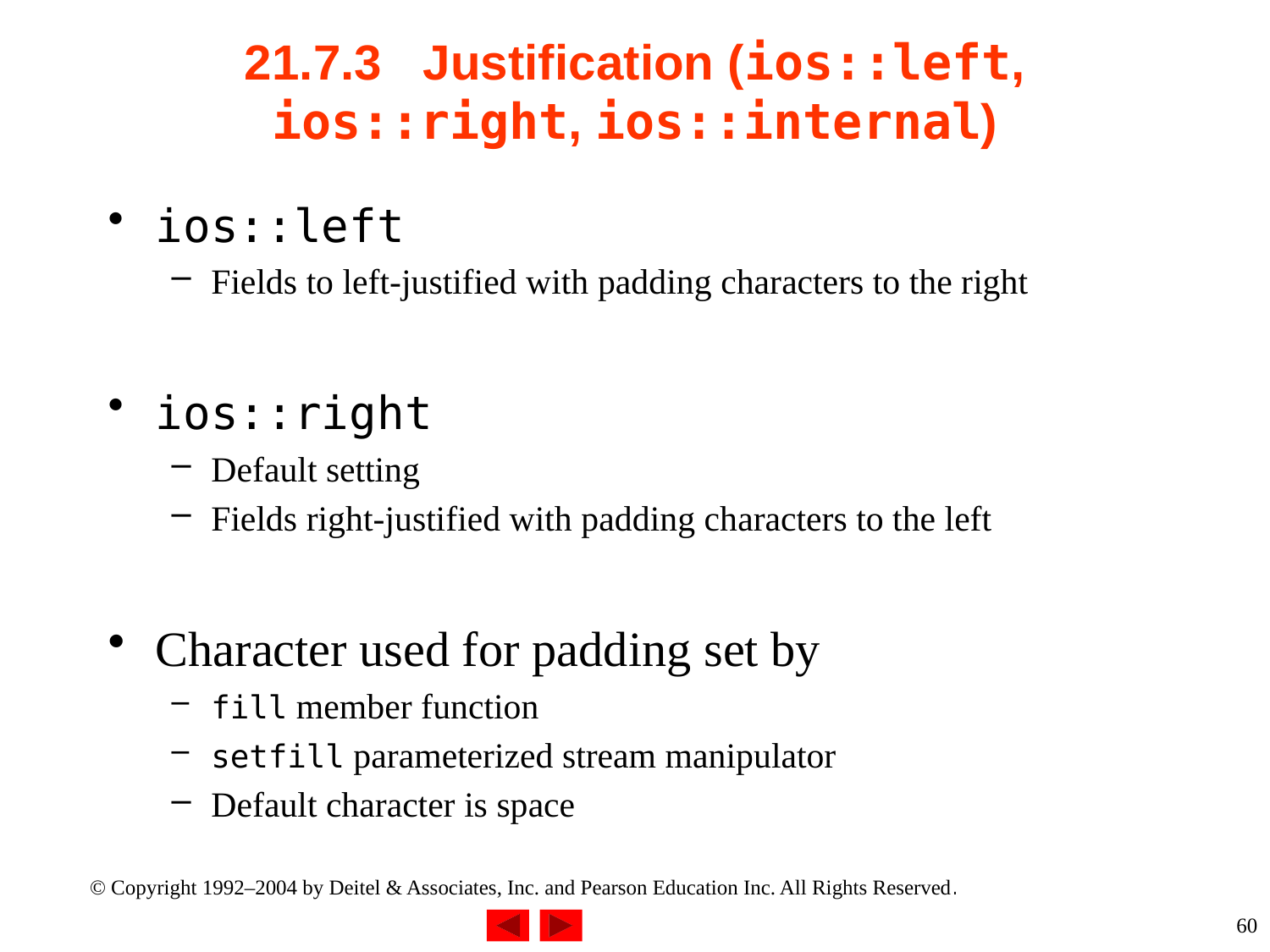

# 21.7.3   Justification (ios::left, ios::right, ios::internal)
ios::left
Fields to left-justified with padding characters to the right

ios::right
Default setting
Fields right-justified with padding characters to the left

Character used for padding set by
fill member function
setfill parameterized stream manipulator
Default character is space